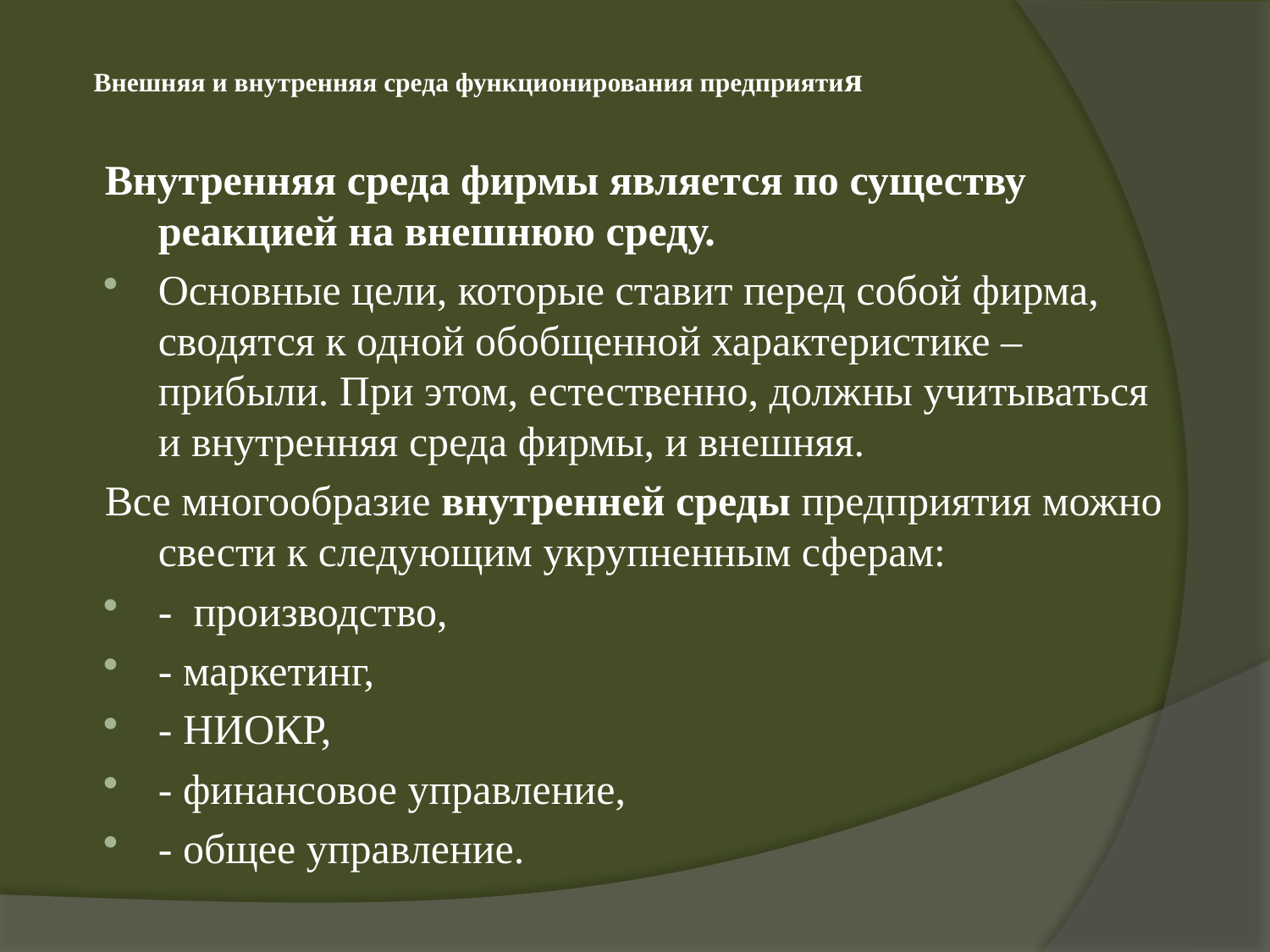

# Внешняя и внутренняя среда функционирования предприятия
Внутренняя среда фирмы является по существу реакцией на внешнюю среду.
Основные цели, которые ставит перед собой фирма, сводятся к одной обобщенной характеристике – прибыли. При этом, естественно, должны учитываться и внутренняя среда фирмы, и внешняя.
Все многообразие внутренней среды предприятия можно свести к следующим укрупненным сферам:
-  производство,
- маркетинг,
- НИОКР,
- финансовое управление,
- общее управление.